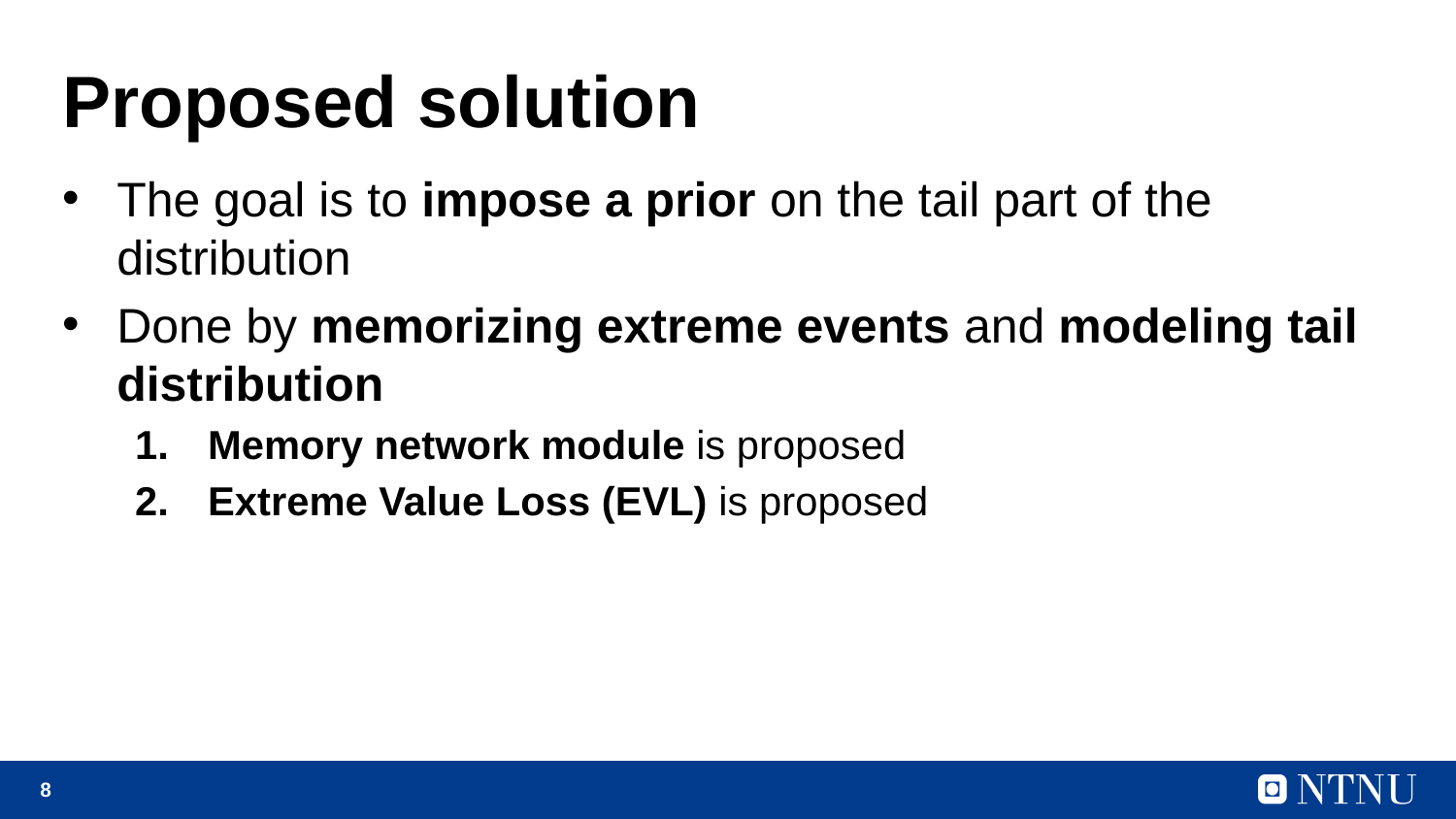

# Proposed solution
The goal is to impose a prior on the tail part of the distribution
Done by memorizing extreme events and modeling tail distribution
Memory network module is proposed
Extreme Value Loss (EVL) is proposed